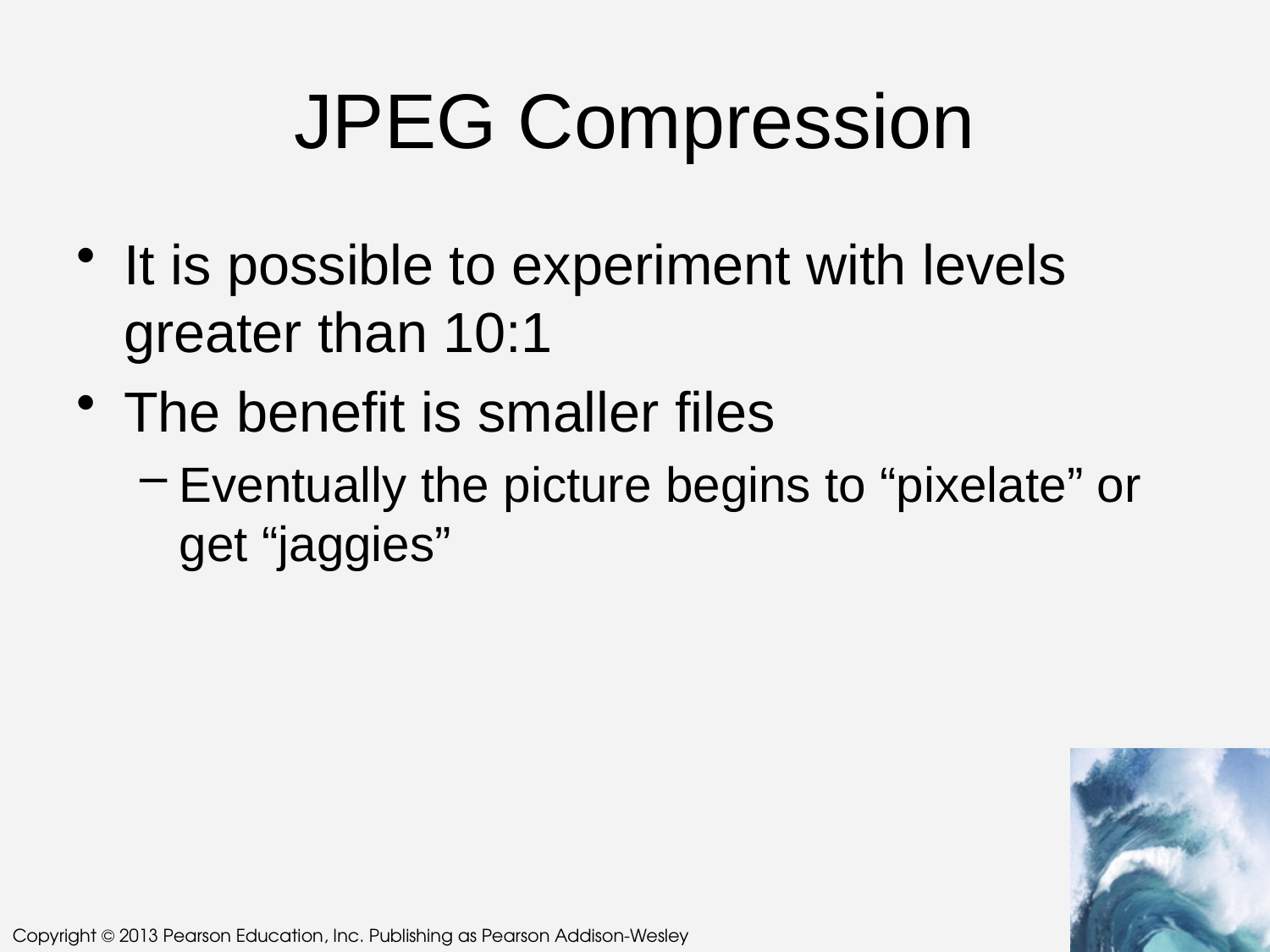

# JPEG Compression
It is possible to experiment with levels greater than 10:1
The benefit is smaller files
Eventually the picture begins to “pixelate” or get “jaggies”